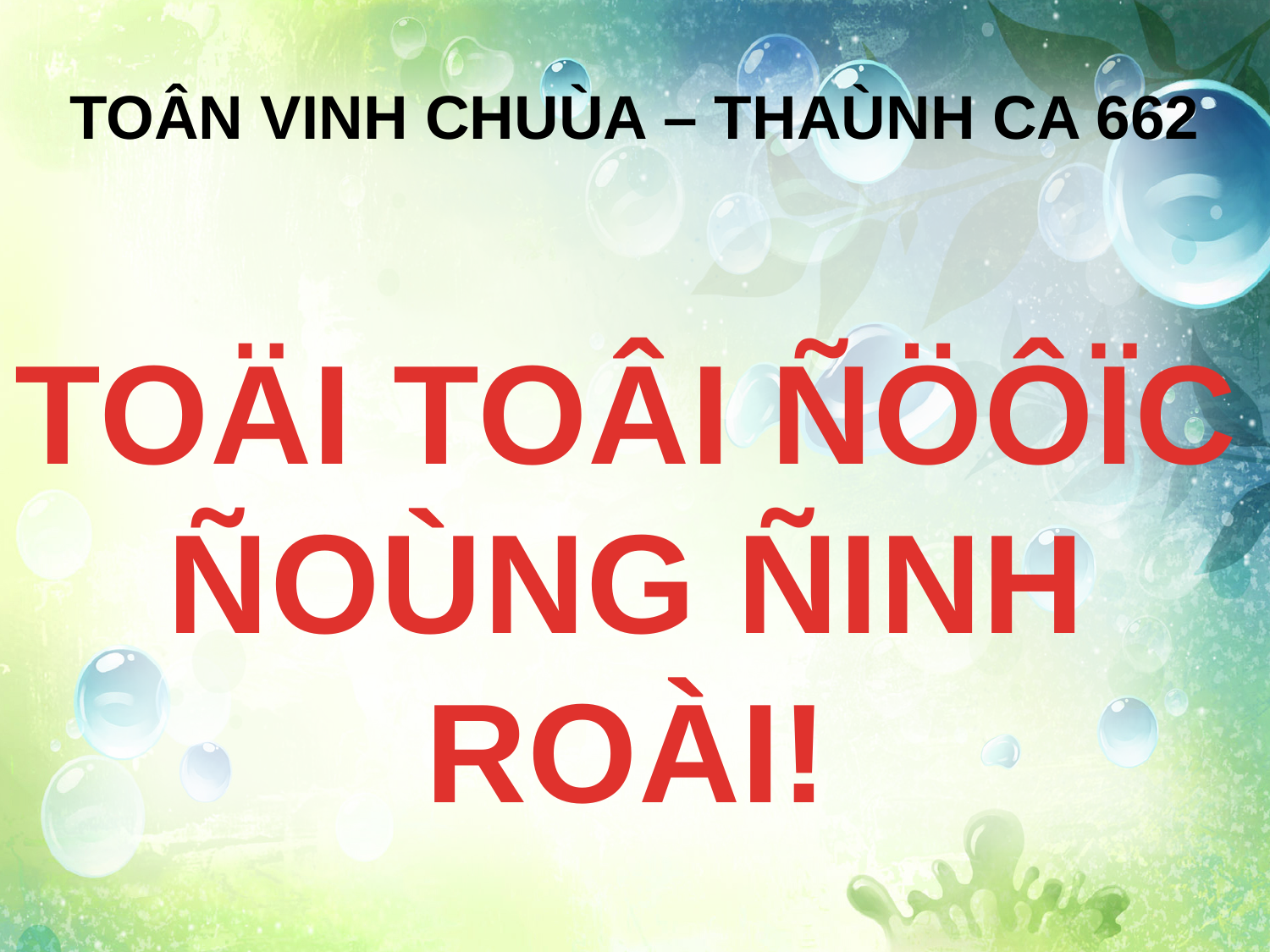

TOÂN VINH CHUÙA – THAÙNH CA 662
TOÄI TOÂI ÑÖÔÏC ÑOÙNG ÑINH ROÀI!